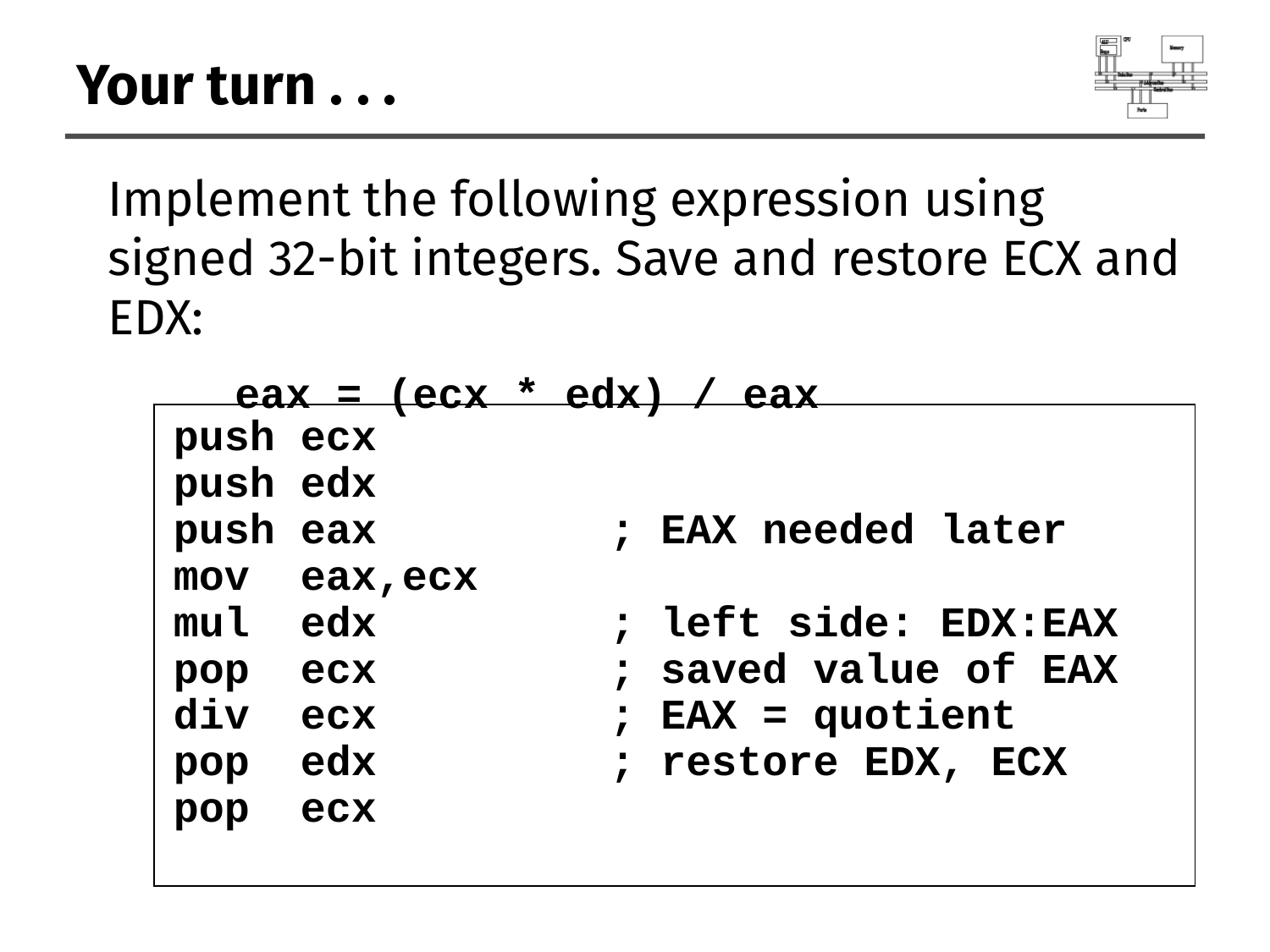

# Your turn . . .
Implement the following expression using signed 32-bit integers. Save and restore ECX and EDX:
	eax = (ecx * edx) / eax
push ecx
push edx
push eax	; EAX needed later
mov  eax,ecx
mul  edx	; left side: EDX:EAX
pop  ecx	; saved value of EAX
div  ecx	; EAX = quotient
pop  edx	; restore EDX, ECX
pop  ecx